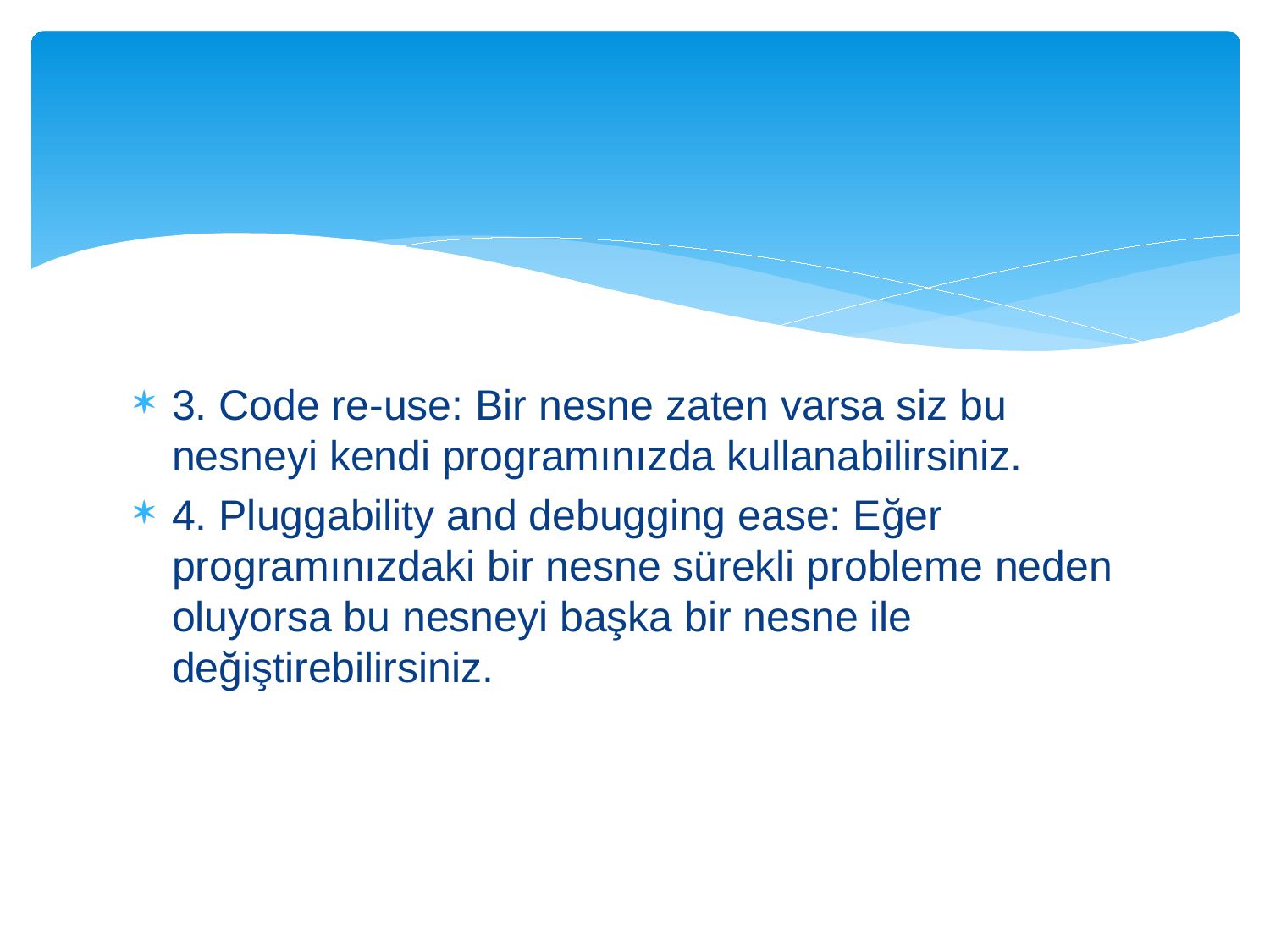

#
3. Code re-use: Bir nesne zaten varsa siz bu nesneyi kendi programınızda kullanabilirsiniz.
4. Pluggability and debugging ease: Eğer programınızdaki bir nesne sürekli probleme neden oluyorsa bu nesneyi başka bir nesne ile değiştirebilirsiniz.